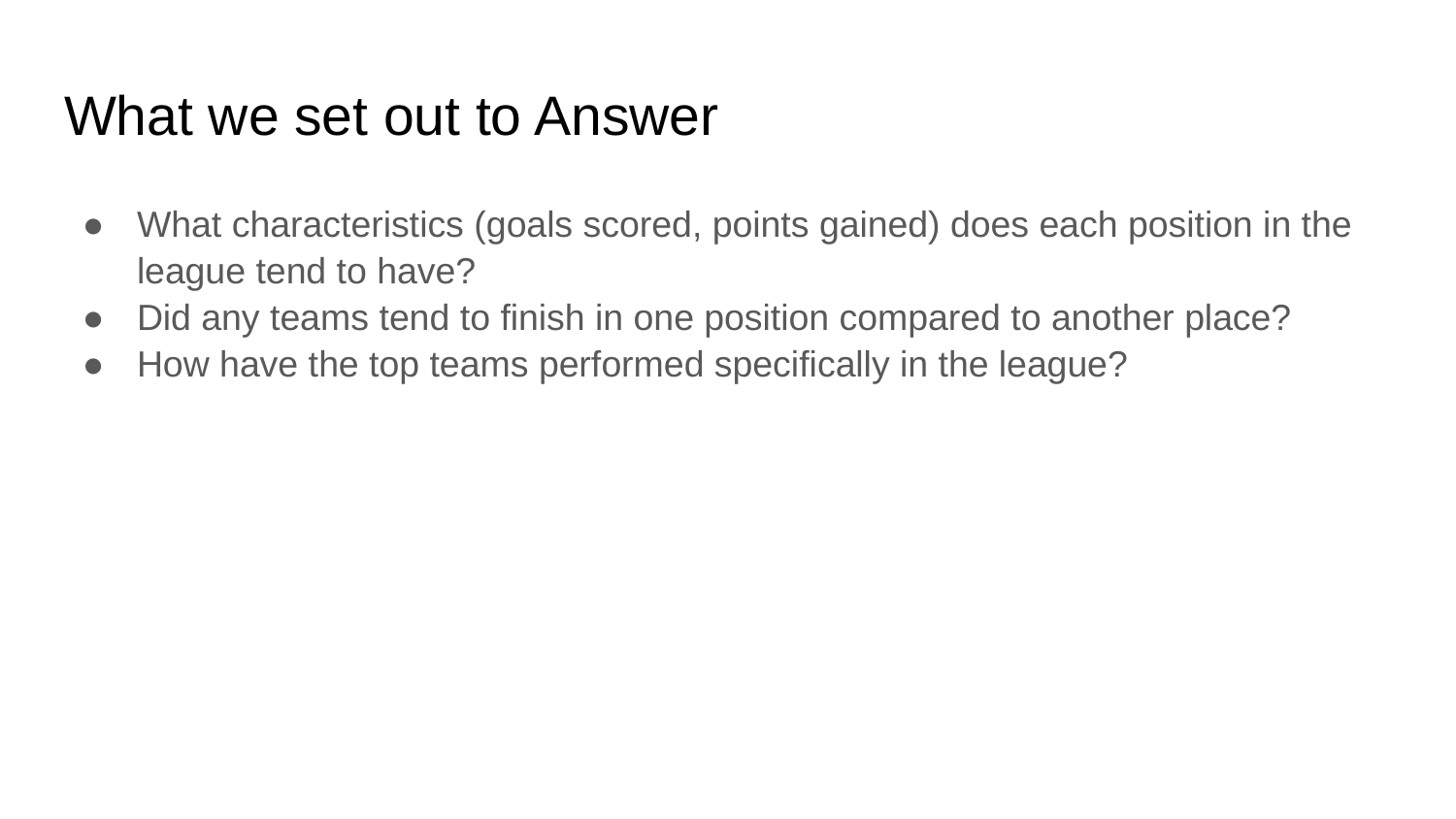

# What we set out to Answer
What characteristics (goals scored, points gained) does each position in the league tend to have?
Did any teams tend to finish in one position compared to another place?
How have the top teams performed specifically in the league?